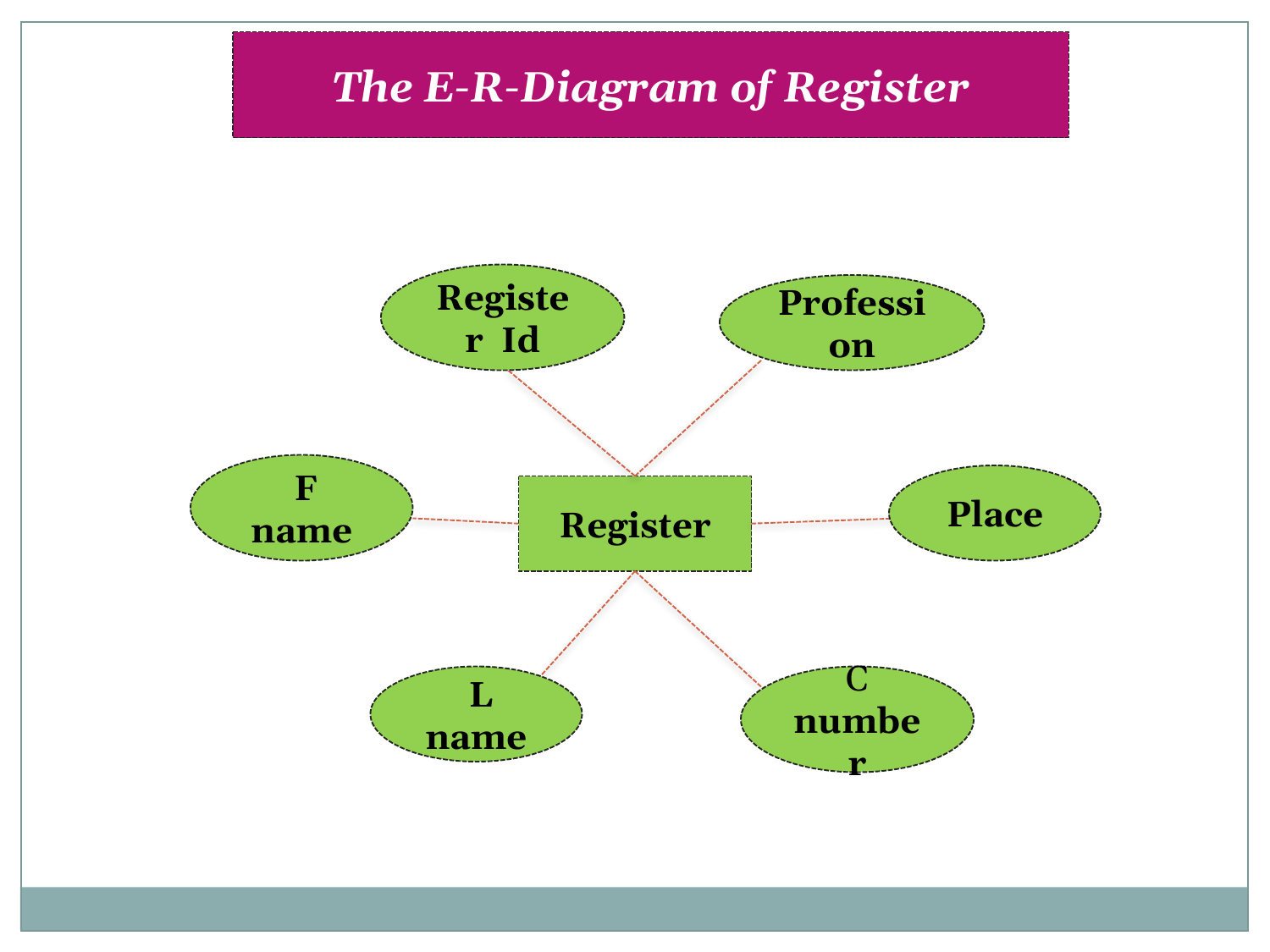

The E-R-Diagram of Register
Register  Id
Profession
 F name
Place
Register
 L name
C number